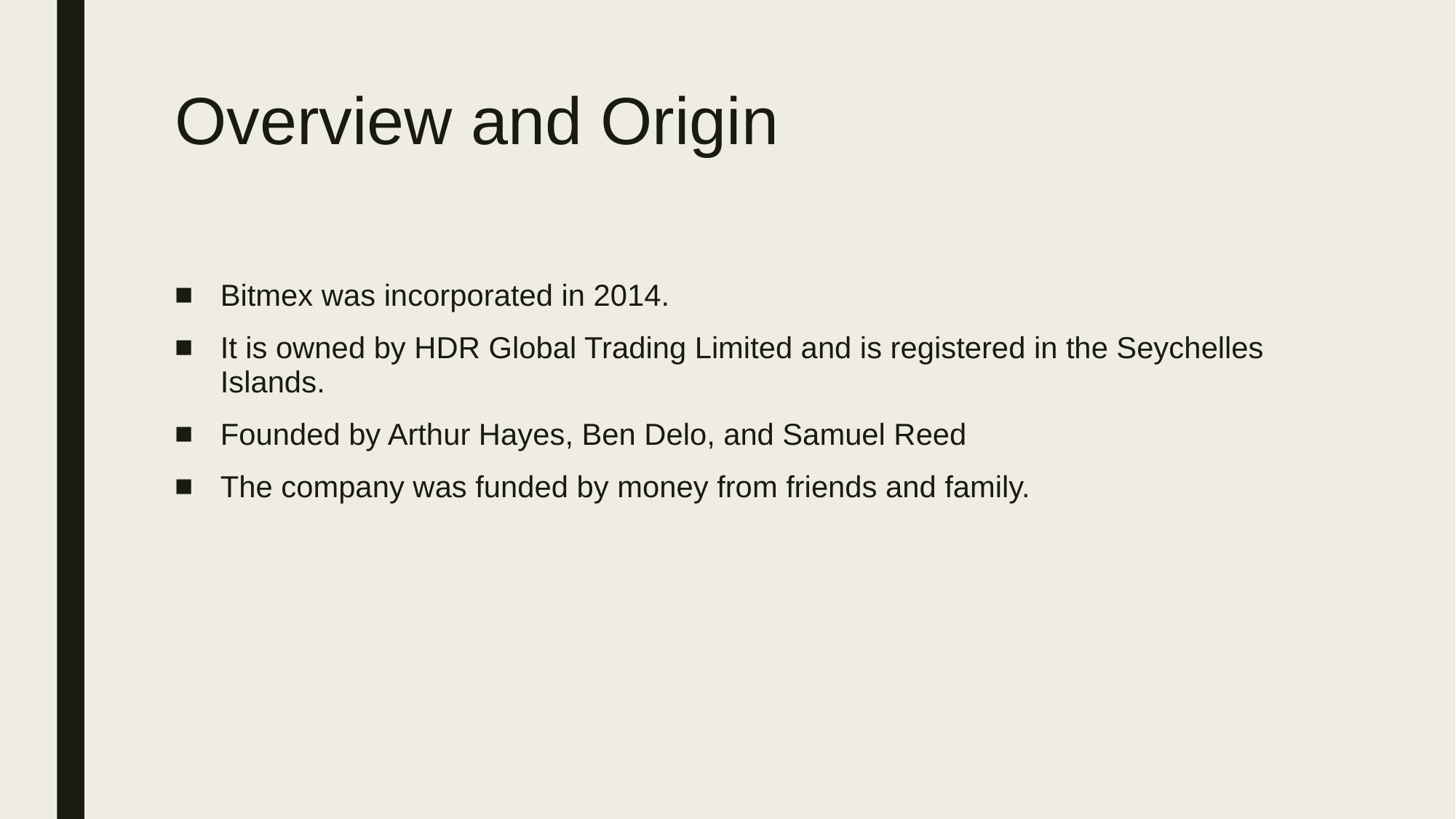

# Overview and Origin
Bitmex was incorporated in 2014.
It is owned by HDR Global Trading Limited and is registered in the Seychelles Islands.
Founded by Arthur Hayes, Ben Delo, and Samuel Reed
The company was funded by money from friends and family.